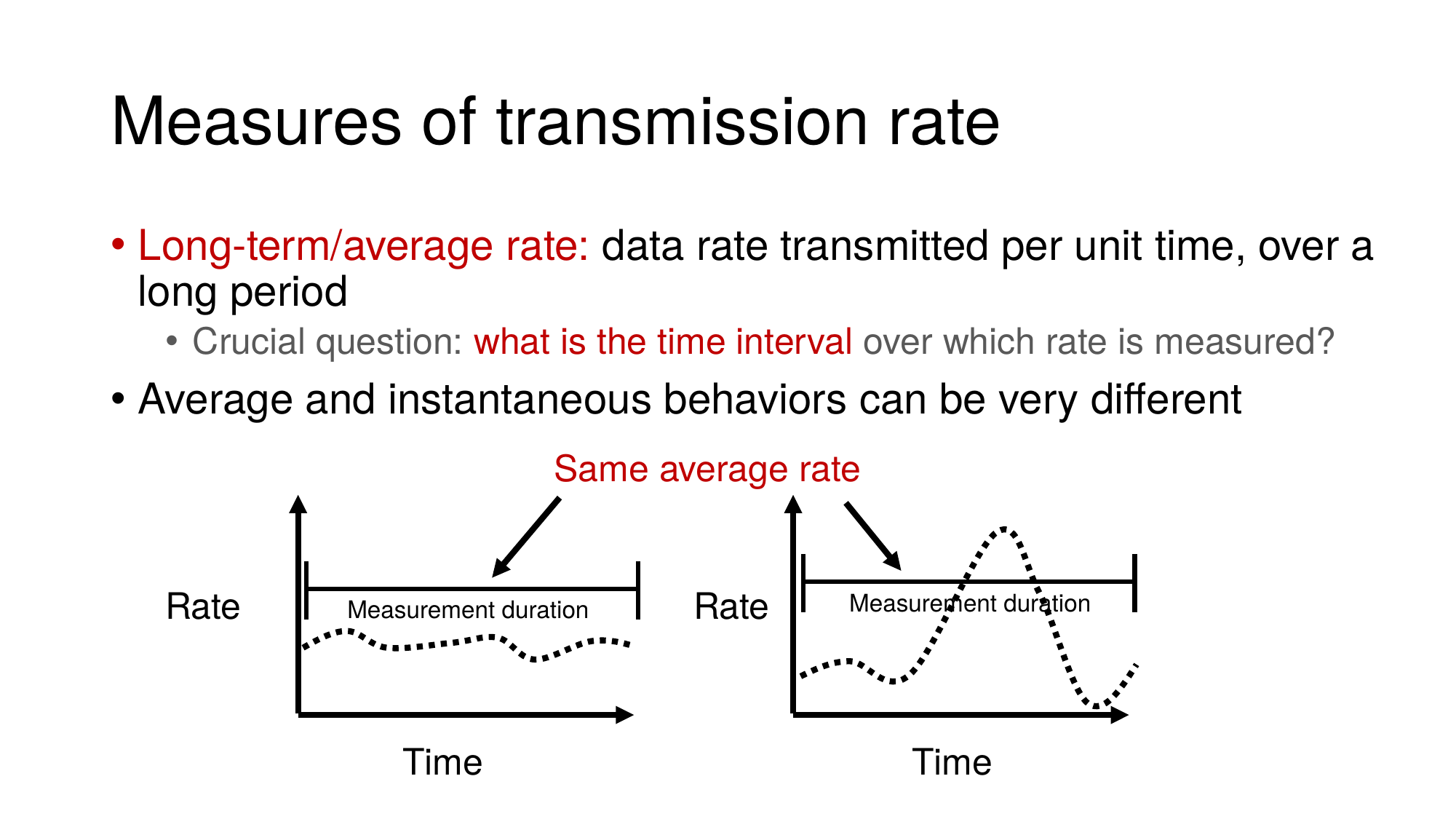

# Measures of transmission rate
Long-term/average rate: data rate transmitted per unit time, over a long period
Crucial question: what is the time interval over which rate is measured?
Average and instantaneous behaviors can be very different
Same average rate
Rate

Time

Rate
Time
Measurement duration
Measurement duration